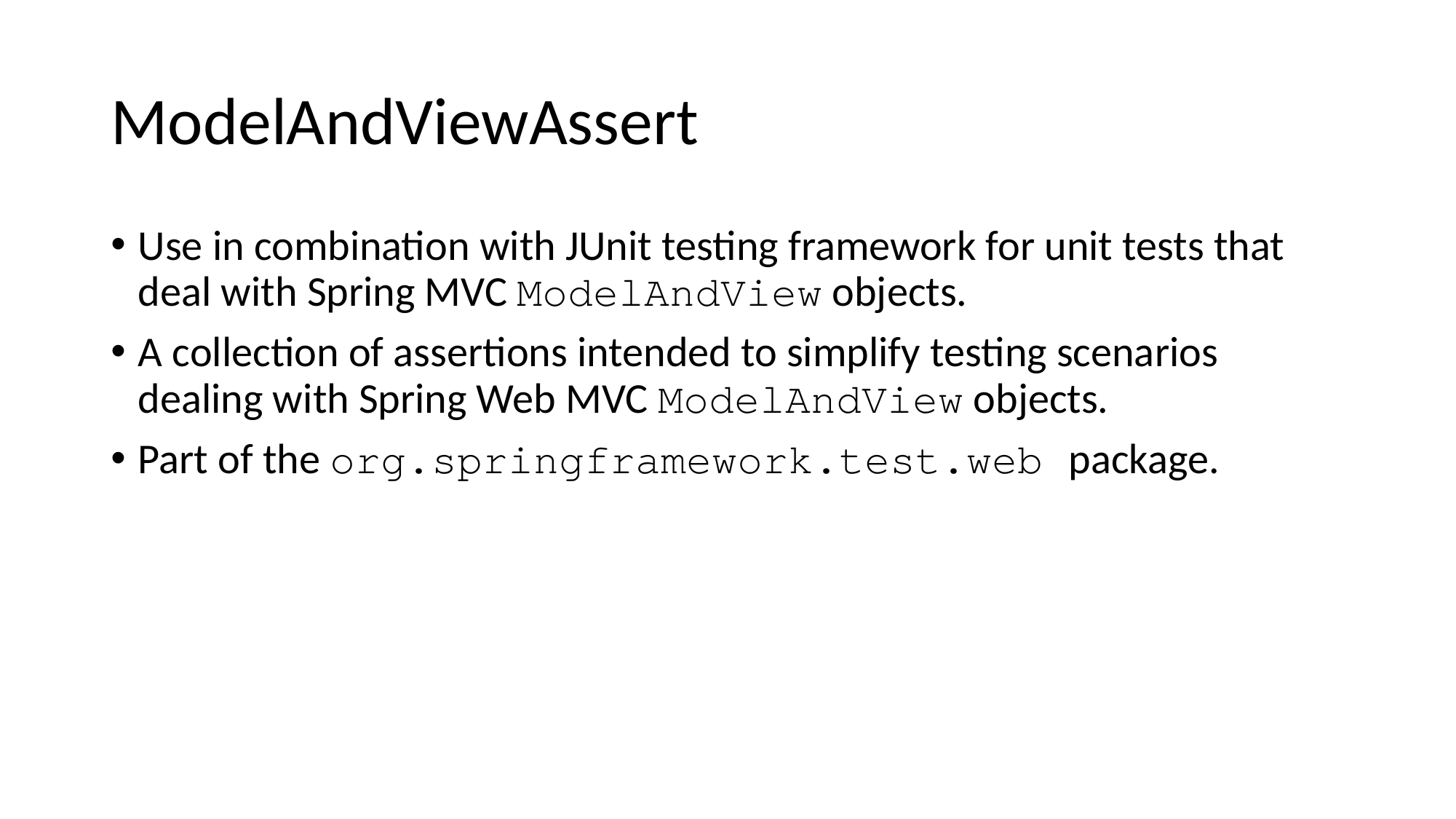

# ModelAndViewAssert
Use in combination with JUnit testing framework for unit tests that deal with Spring MVC ModelAndView objects.
A collection of assertions intended to simplify testing scenarios dealing with Spring Web MVC ModelAndView objects.
Part of the org.springframework.test.web package.